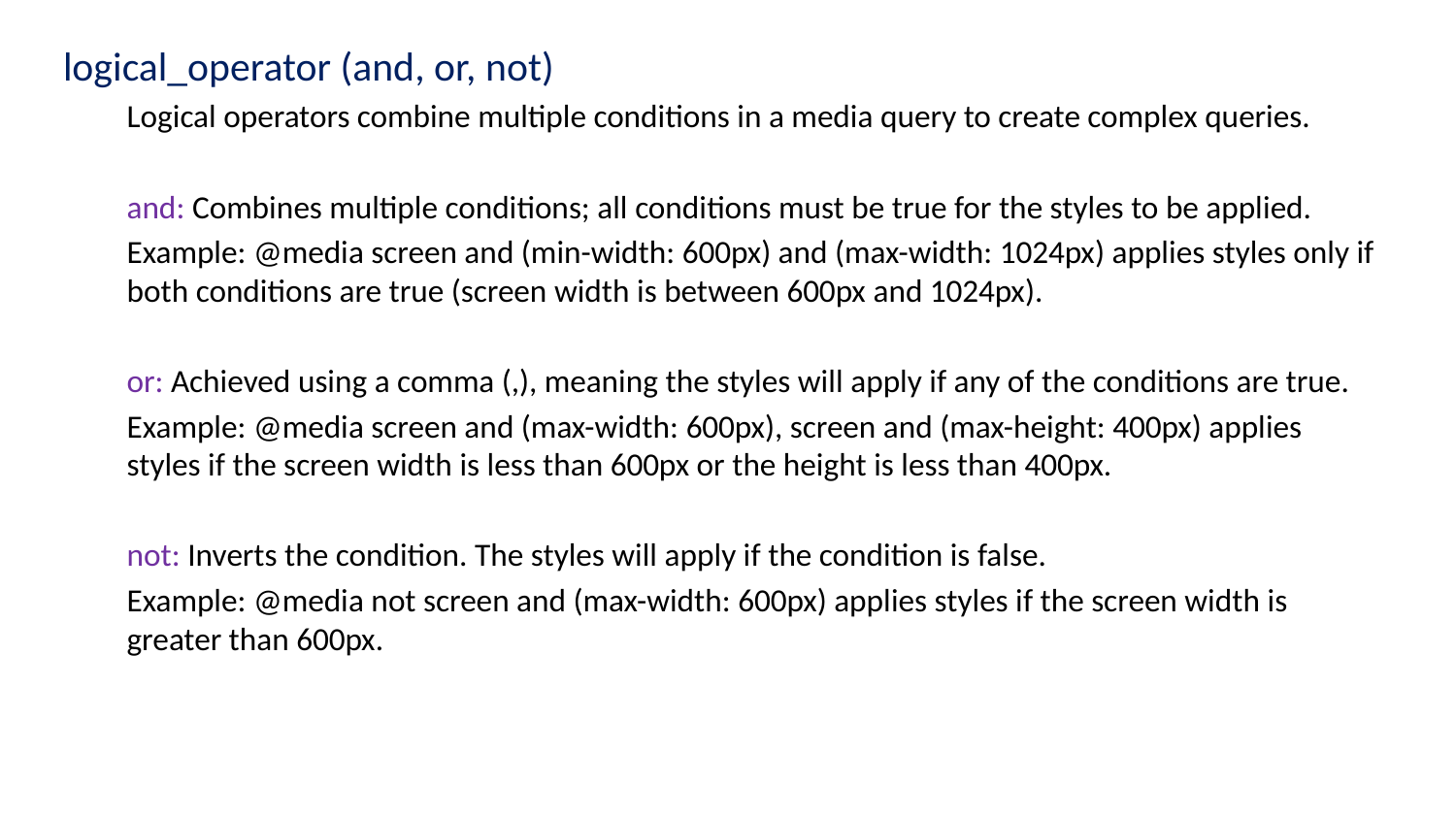

logical_operator (and, or, not)
Logical operators combine multiple conditions in a media query to create complex queries.

and: Combines multiple conditions; all conditions must be true for the styles to be applied.
Example: @media screen and (min-width: 600px) and (max-width: 1024px) applies styles only if both conditions are true (screen width is between 600px and 1024px).

or: Achieved using a comma (,), meaning the styles will apply if any of the conditions are true.
Example: @media screen and (max-width: 600px), screen and (max-height: 400px) applies styles if the screen width is less than 600px or the height is less than 400px.

not: Inverts the condition. The styles will apply if the condition is false.
Example: @media not screen and (max-width: 600px) applies styles if the screen width is greater than 600px.